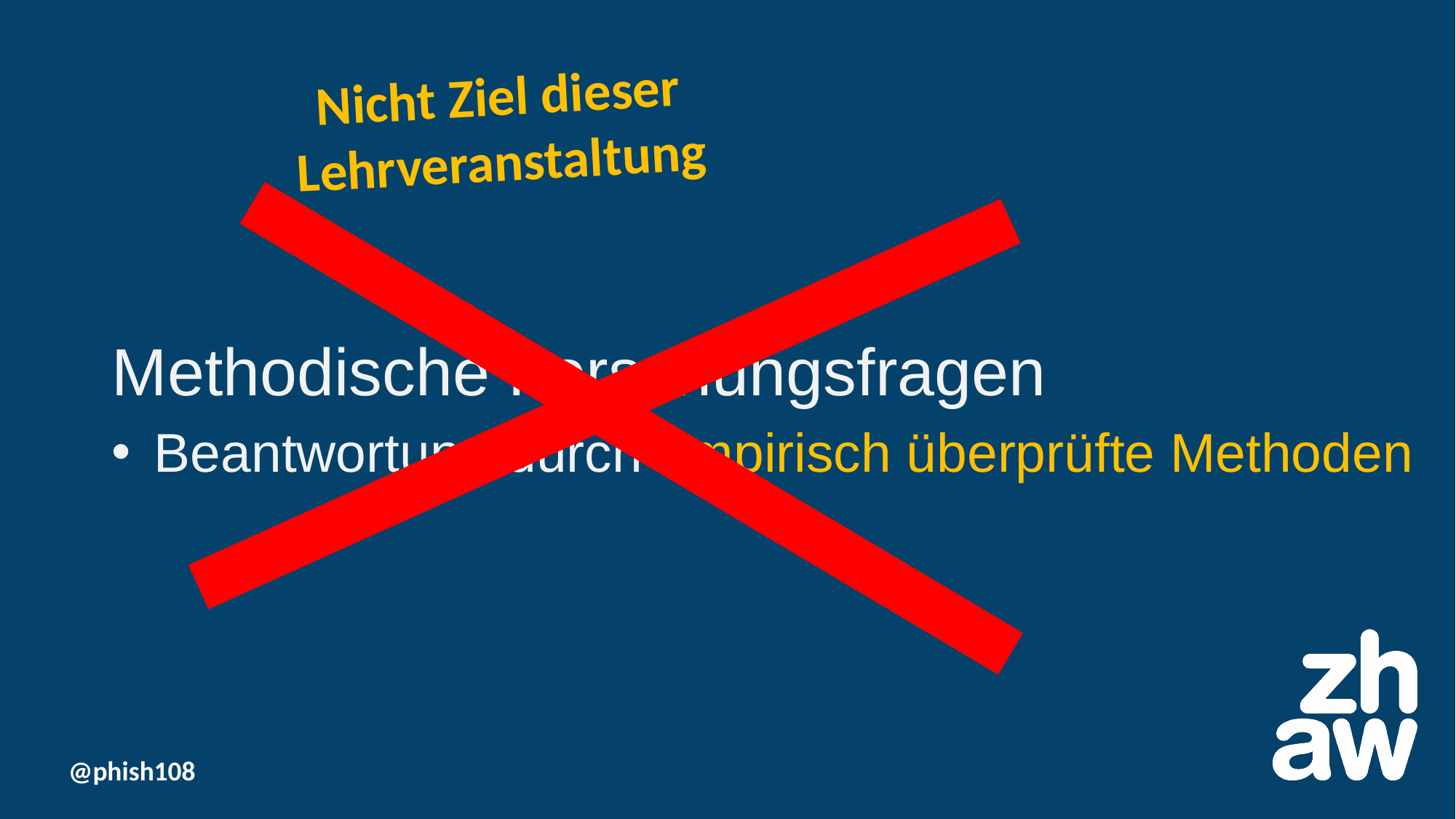

Nicht Ziel dieser Lehrveranstaltung
Methodische Forschungsfragen
Beantwortung durch empirisch überprüfte Methoden